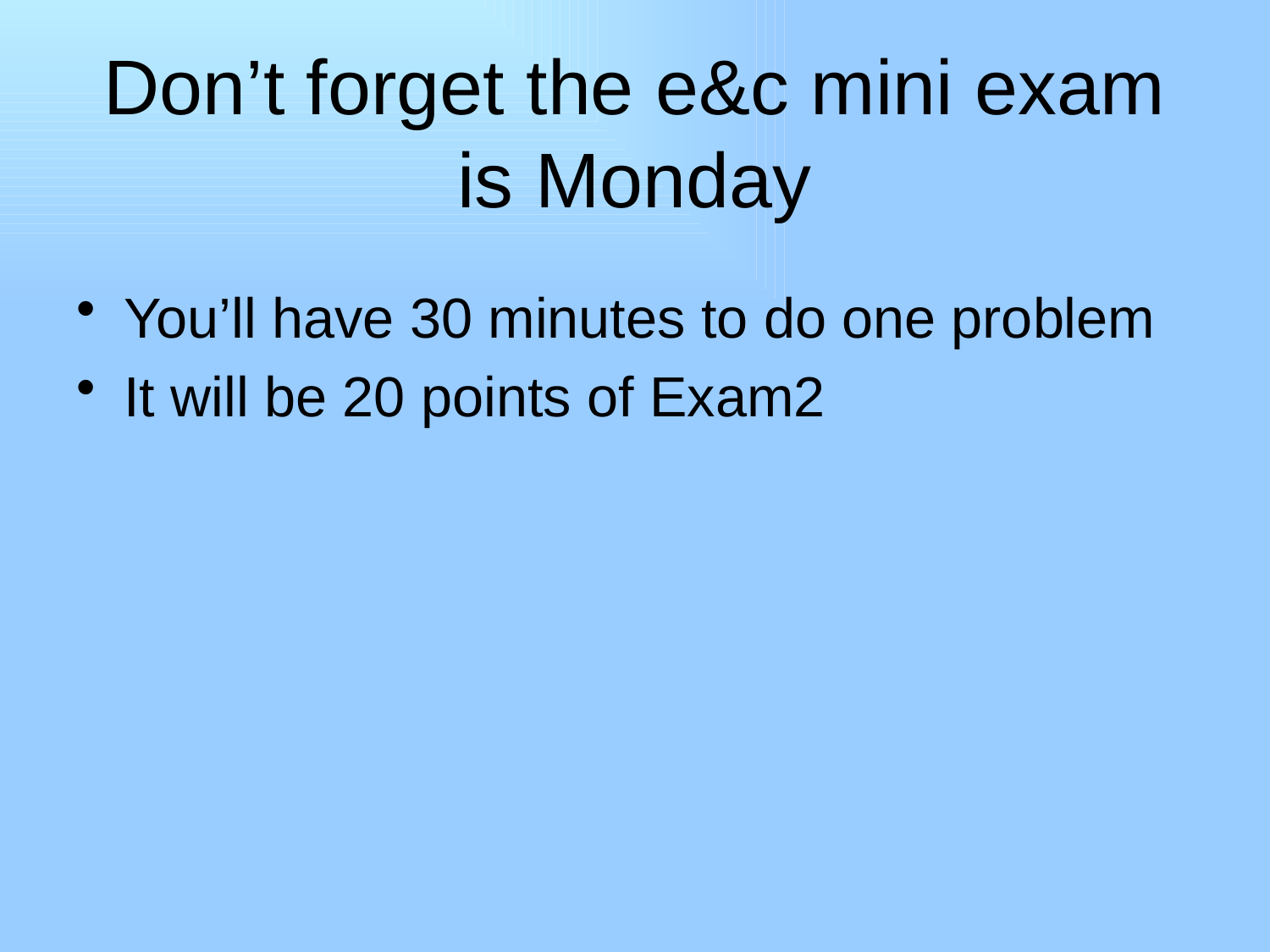

# Don’t forget the e&c mini exam is Monday
You’ll have 30 minutes to do one problem
It will be 20 points of Exam2